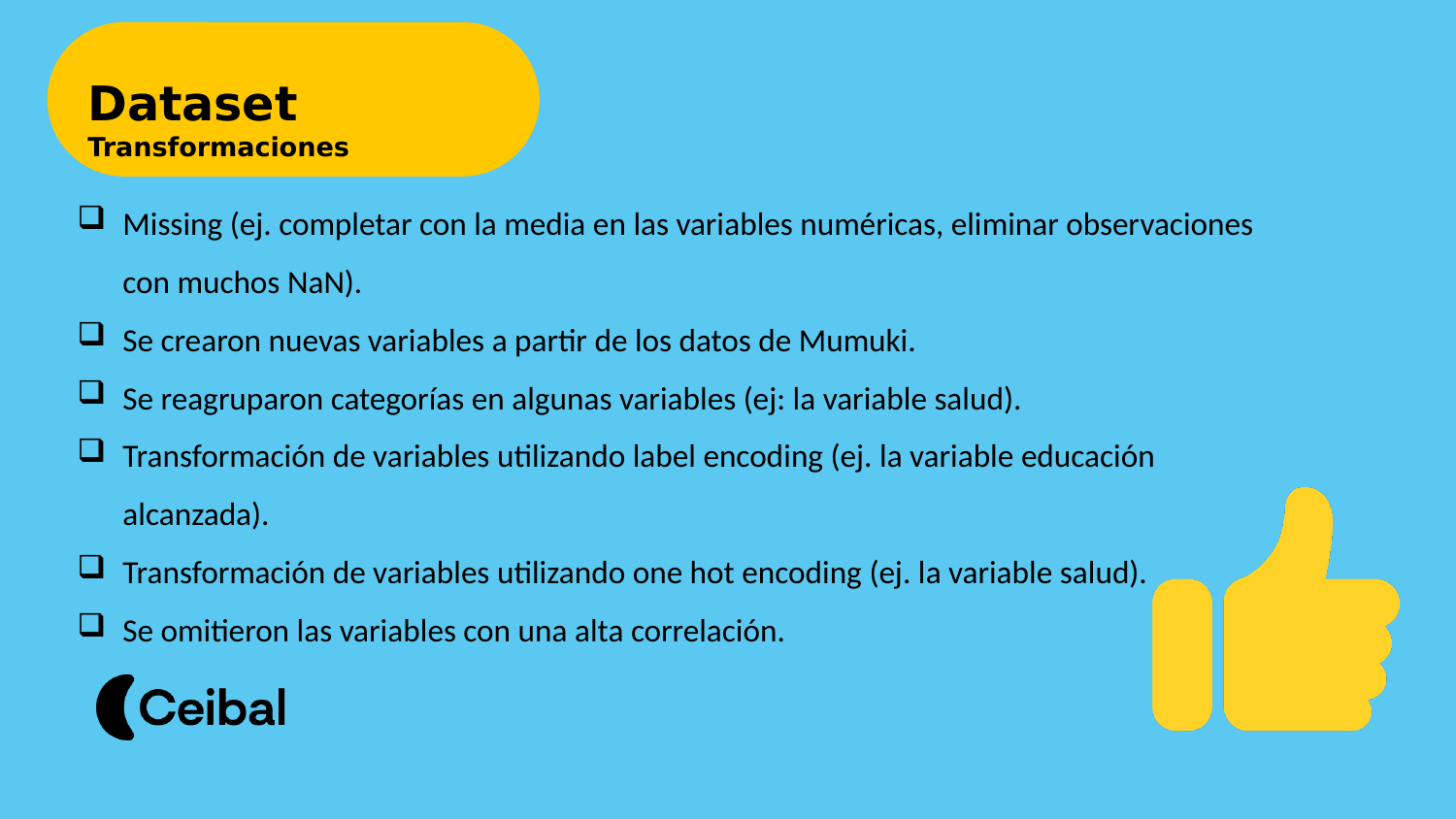

# Dataset Transformaciones
Missing (ej. completar con la media en las variables numéricas, eliminar observaciones con muchos NaN).
Se crearon nuevas variables a partir de los datos de Mumuki.
Se reagruparon categorías en algunas variables (ej: la variable salud).
Transformación de variables utilizando label encoding (ej. la variable educación alcanzada).
Transformación de variables utilizando one hot encoding (ej. la variable salud).
Se omitieron las variables con una alta correlación.